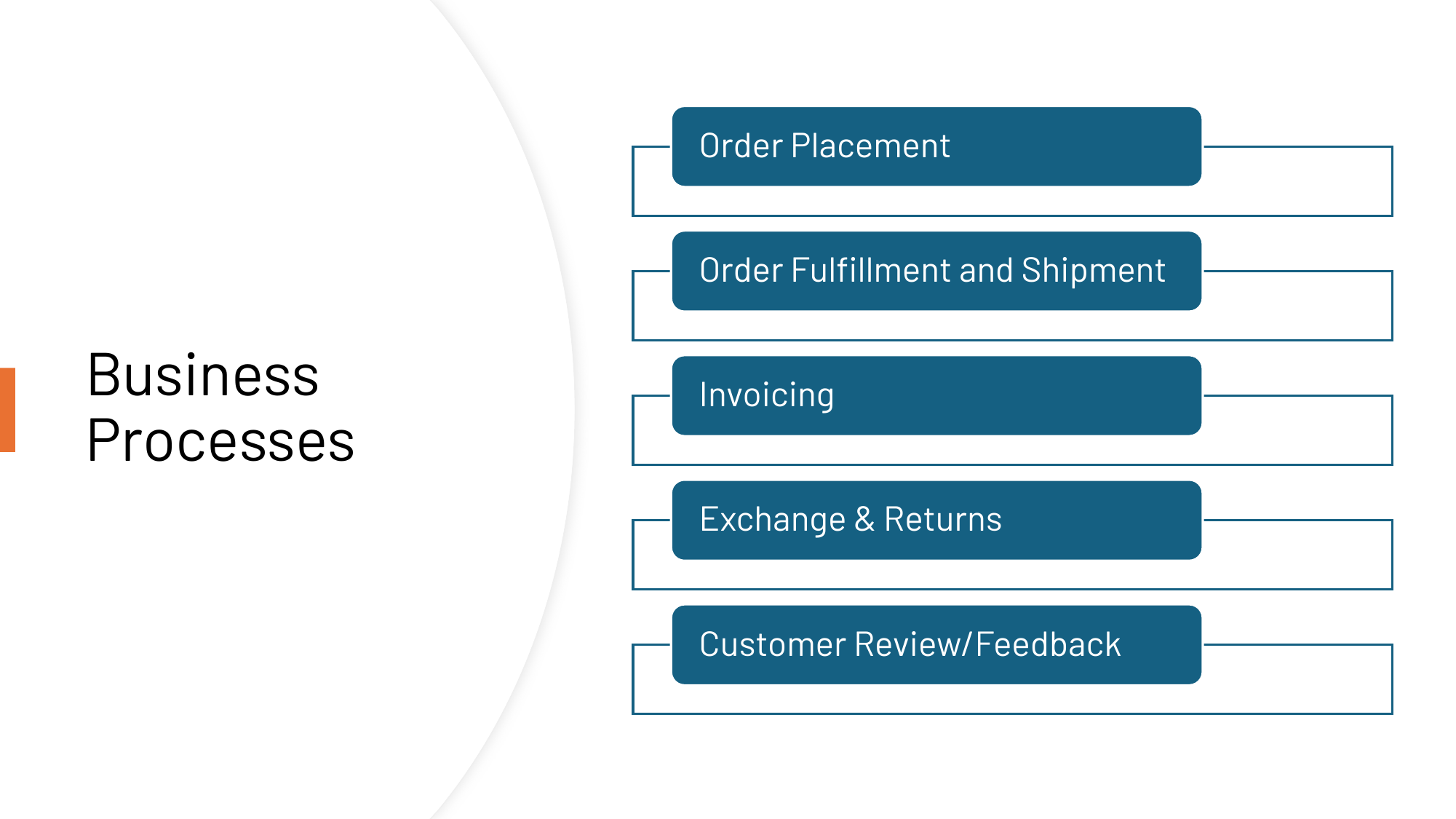

Order Placement
Order Fulfillment and Shipment
Invoicing
Exchange & Returns
Customer Review/Feedback
# Business Processes